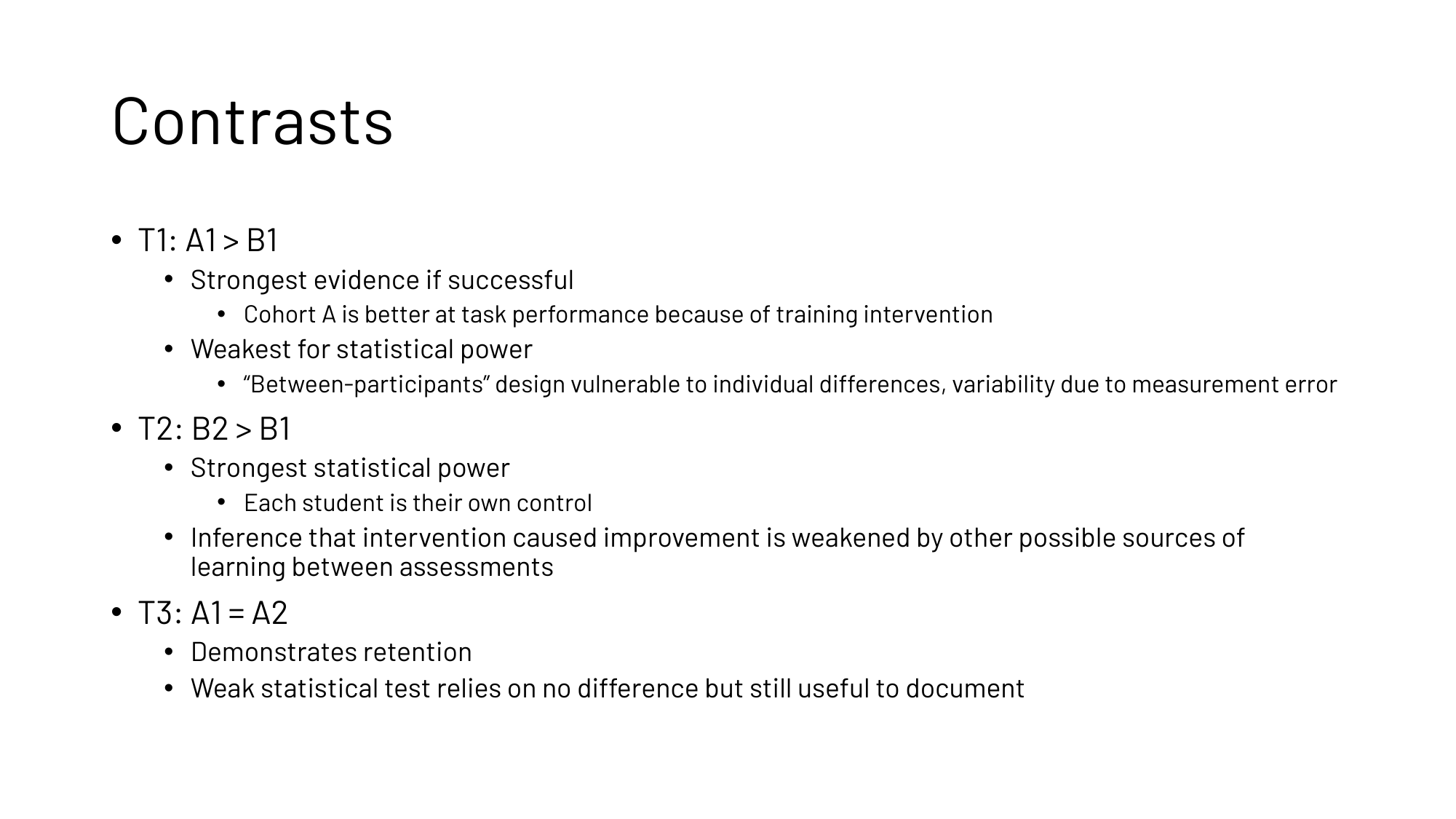

# Contrasts
T1: A1 > B1
Strongest evidence if successful
Cohort A is better at task performance because of training intervention
Weakest for statistical power
“Between-participants” design vulnerable to individual differences, variability due to measurement error
T2: B2 > B1
Strongest statistical power
Each student is their own control
Inference that intervention caused improvement is weakened by other possible sources of learning between assessments
T3: A1 = A2
Demonstrates retention
Weak statistical test relies on no difference but still useful to document